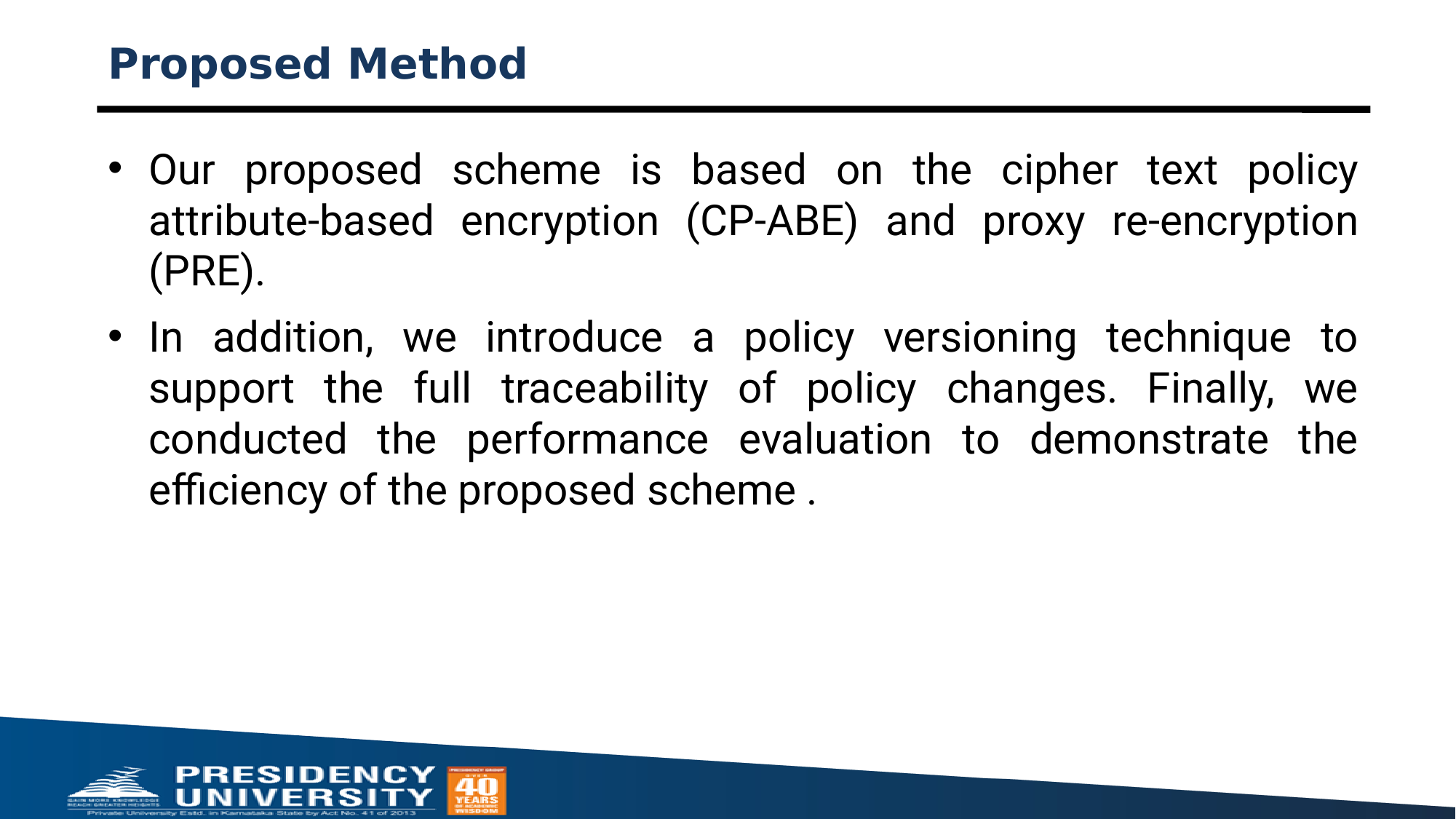

# Proposed Method
Our proposed scheme is based on the cipher text policy attribute-based encryption (CP-ABE) and proxy re-encryption (PRE).
In addition, we introduce a policy versioning technique to support the full traceability of policy changes. Finally, we conducted the performance evaluation to demonstrate the efficiency of the proposed scheme .